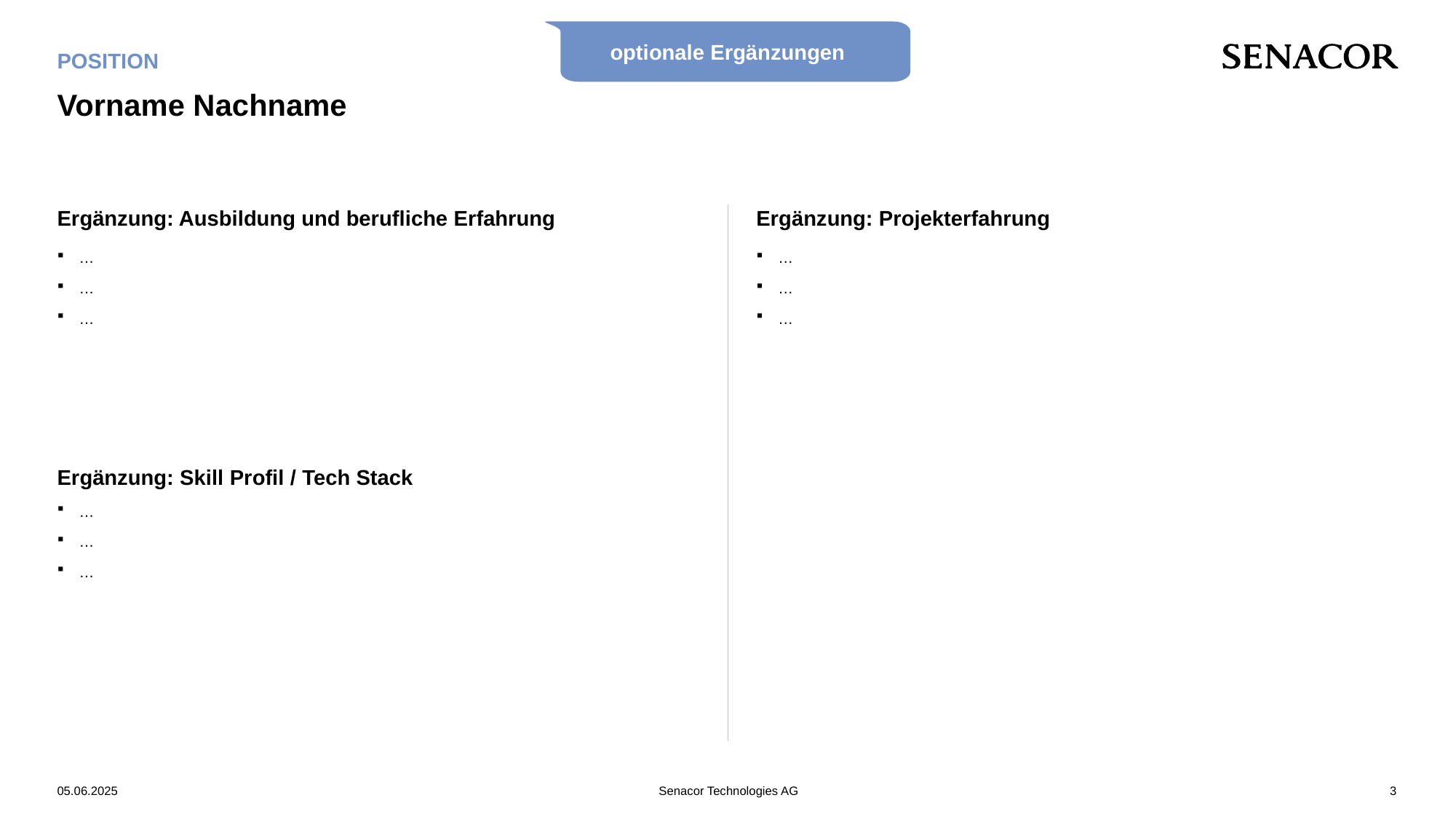

optionale Ergänzungen
Position
# Vorname Nachname
Ergänzung: Ausbildung und berufliche Erfahrung
…
…
…

Ergänzung: Skill Profil / Tech Stack
…
…
…

Ergänzung: Projekterfahrung
…
…
…

05.06.2025
Senacor Technologies AG
3